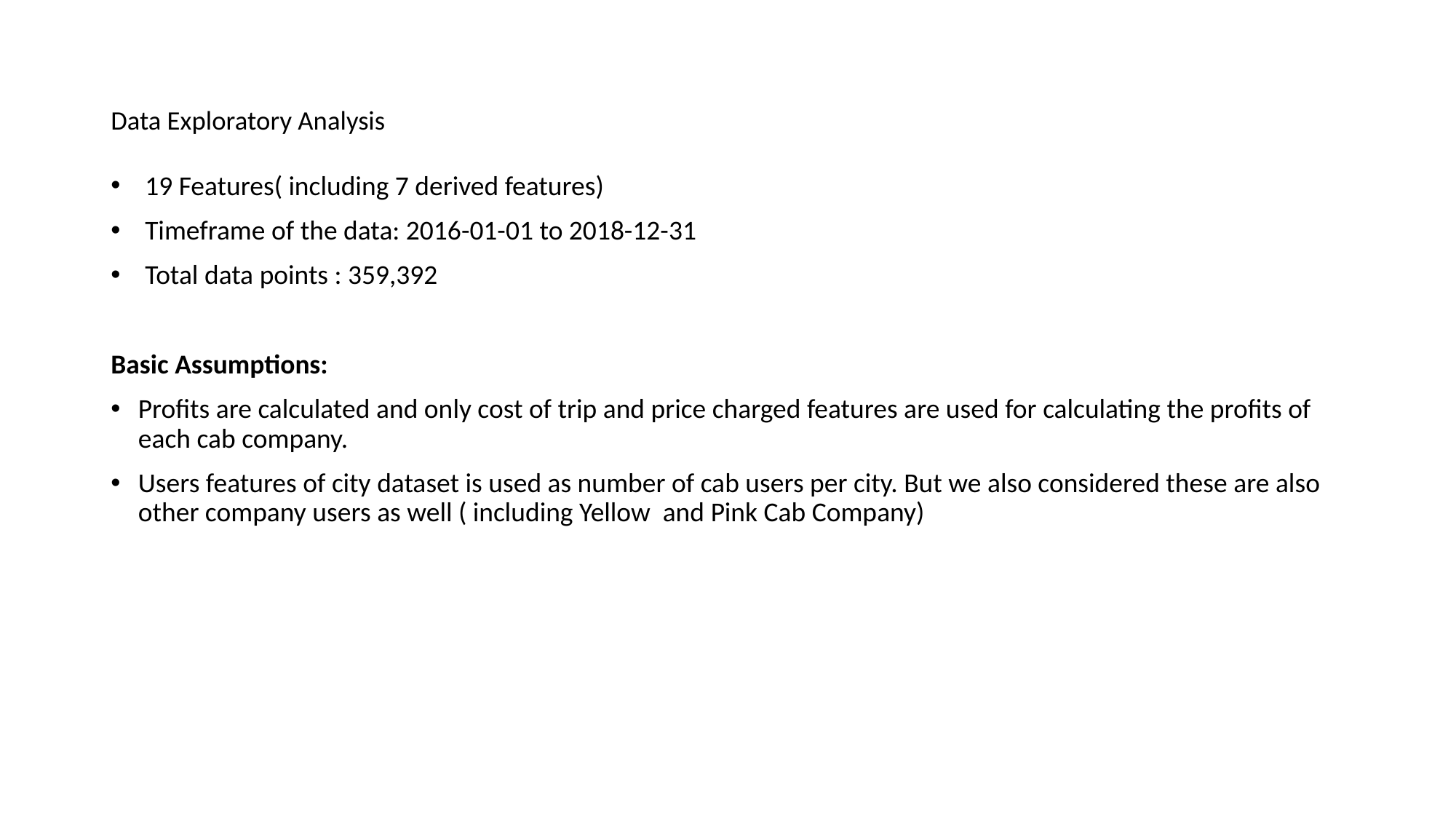

# Data Exploratory Analysis
19 Features( including 7 derived features)
Timeframe of the data: 2016-01-01 to 2018-12-31
Total data points : 359,392

Basic Assumptions:
Profits are calculated and only cost of trip and price charged features are used for calculating the profits of each cab company.
Users features of city dataset is used as number of cab users per city. But we also considered these are also other company users as well ( including Yellow  and Pink Cab Company)